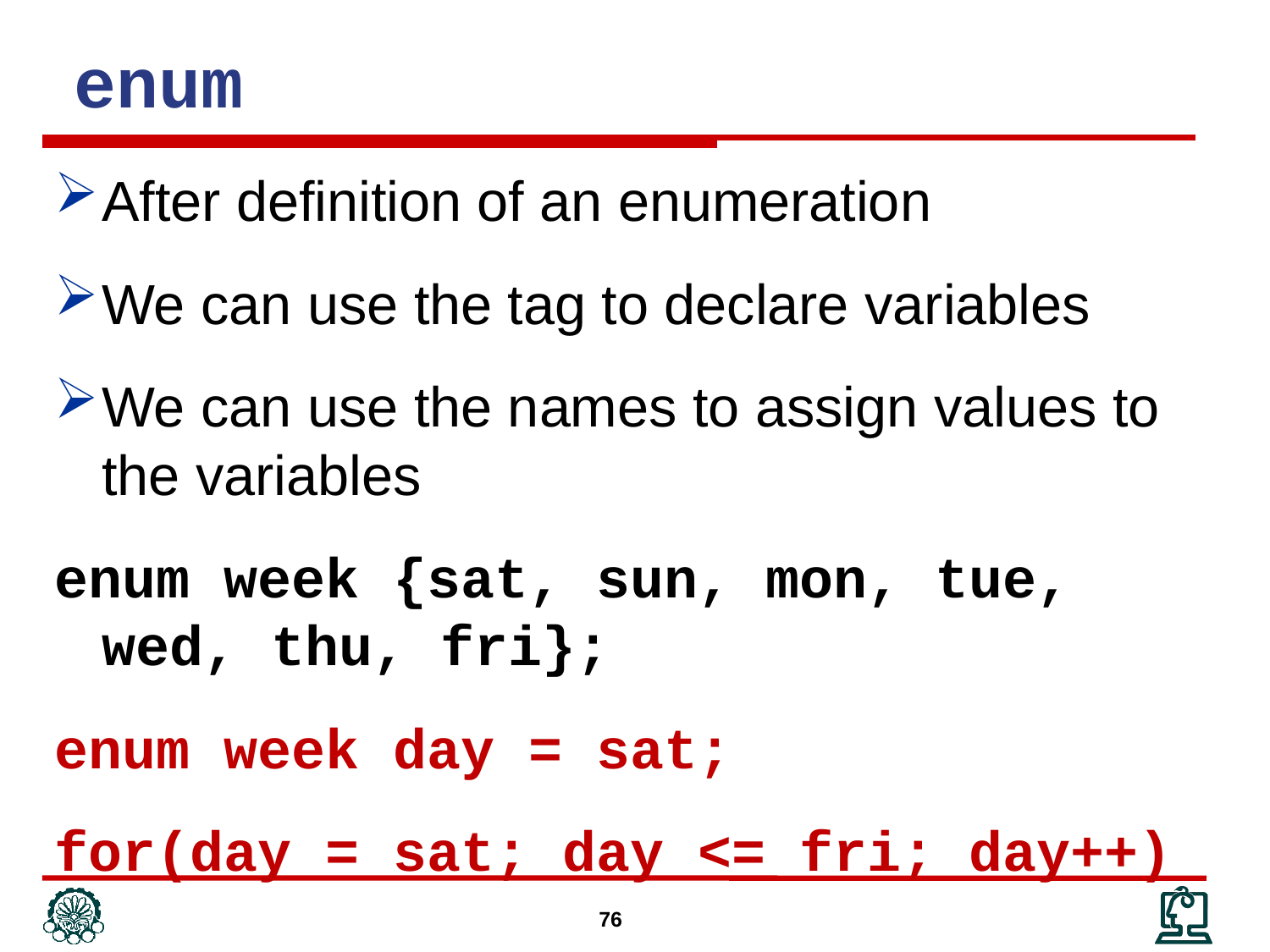

enum
After definition of an enumeration
We can use the tag to declare variables
We can use the names to assign values to the variables
enum week {sat, sun, mon, tue, wed, thu, fri};
enum week day = sat;
for(day = sat; day <= fri; day++)
76